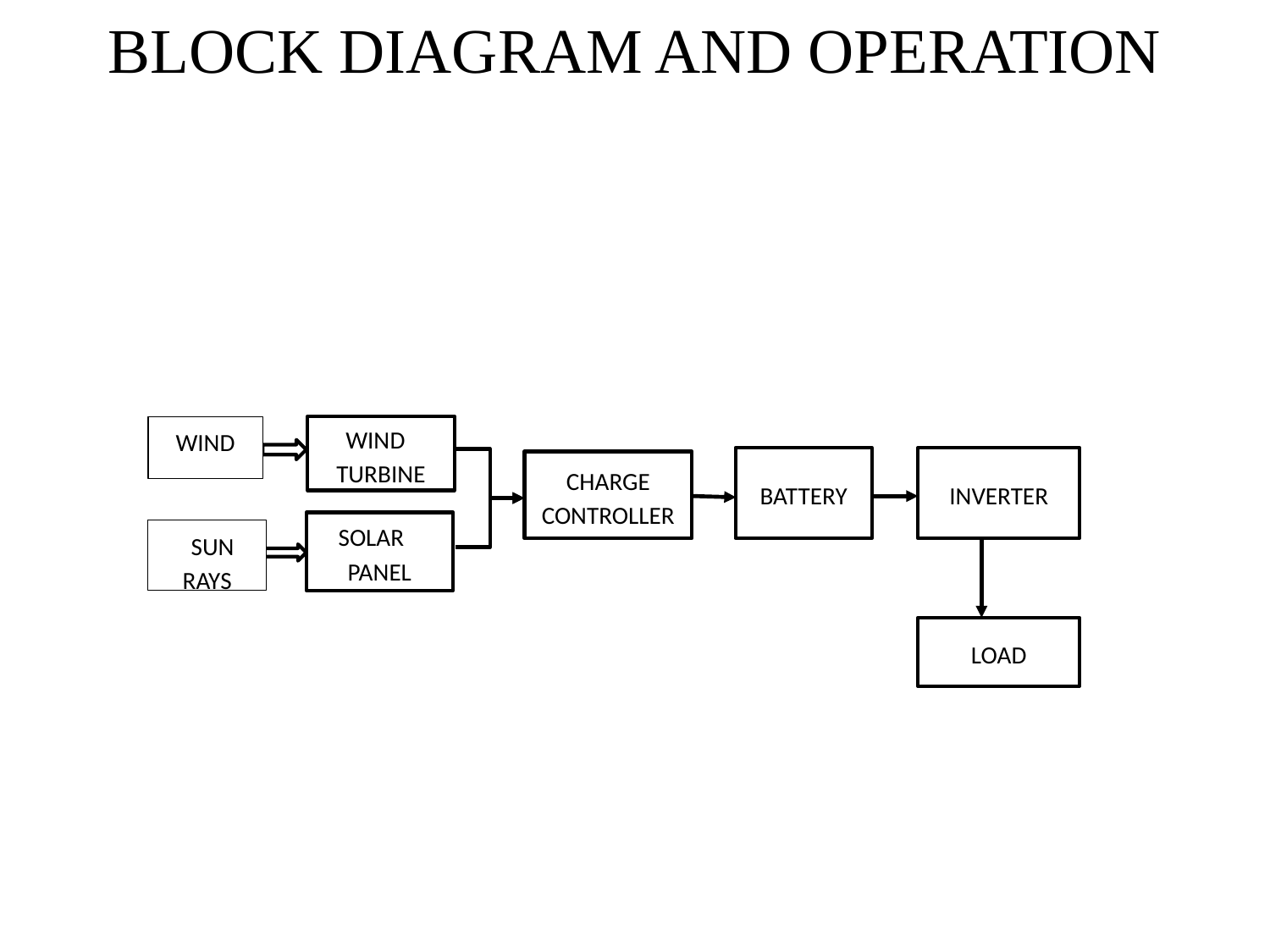

# BLOCK DIAGRAM AND OPERATION

WIND
WIND   TURBINE

BATTERY
INVERTER
CHARGE CONTROLLER
SOLAR    PANEL
  SUN RAYS

LOAD